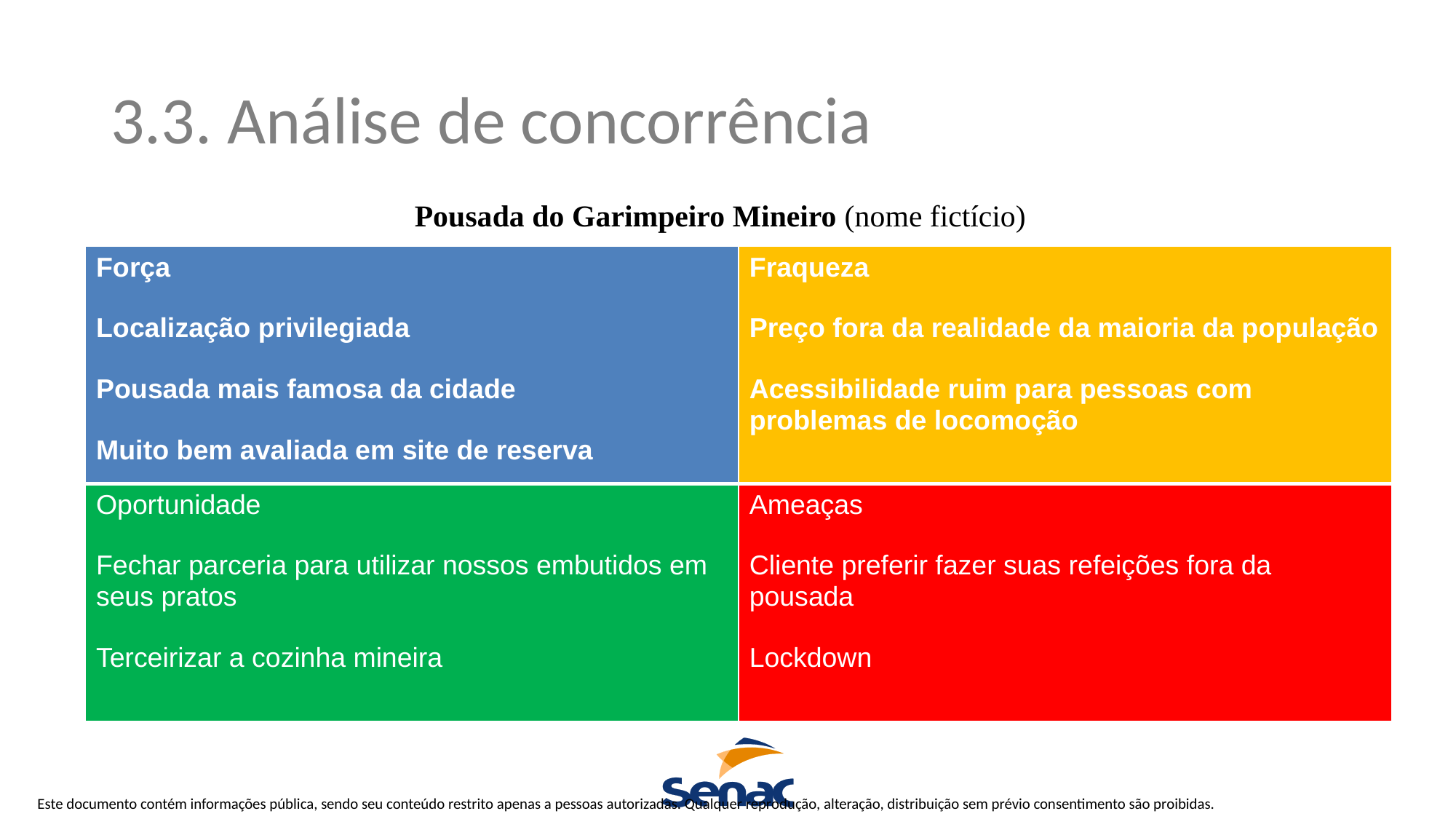

3.3. Análise de concorrência
Pousada do Garimpeiro Mineiro (nome fictício)

| Força Localização privilegiada Pousada mais famosa da cidade Muito bem avaliada em site de reserva | Fraqueza Preço fora da realidade da maioria da população Acessibilidade ruim para pessoas com problemas de locomoção |
| --- | --- |
| Oportunidade Fechar parceria para utilizar nossos embutidos em seus pratos Terceirizar a cozinha mineira | Ameaças Cliente preferir fazer suas refeições fora da pousada Lockdown |